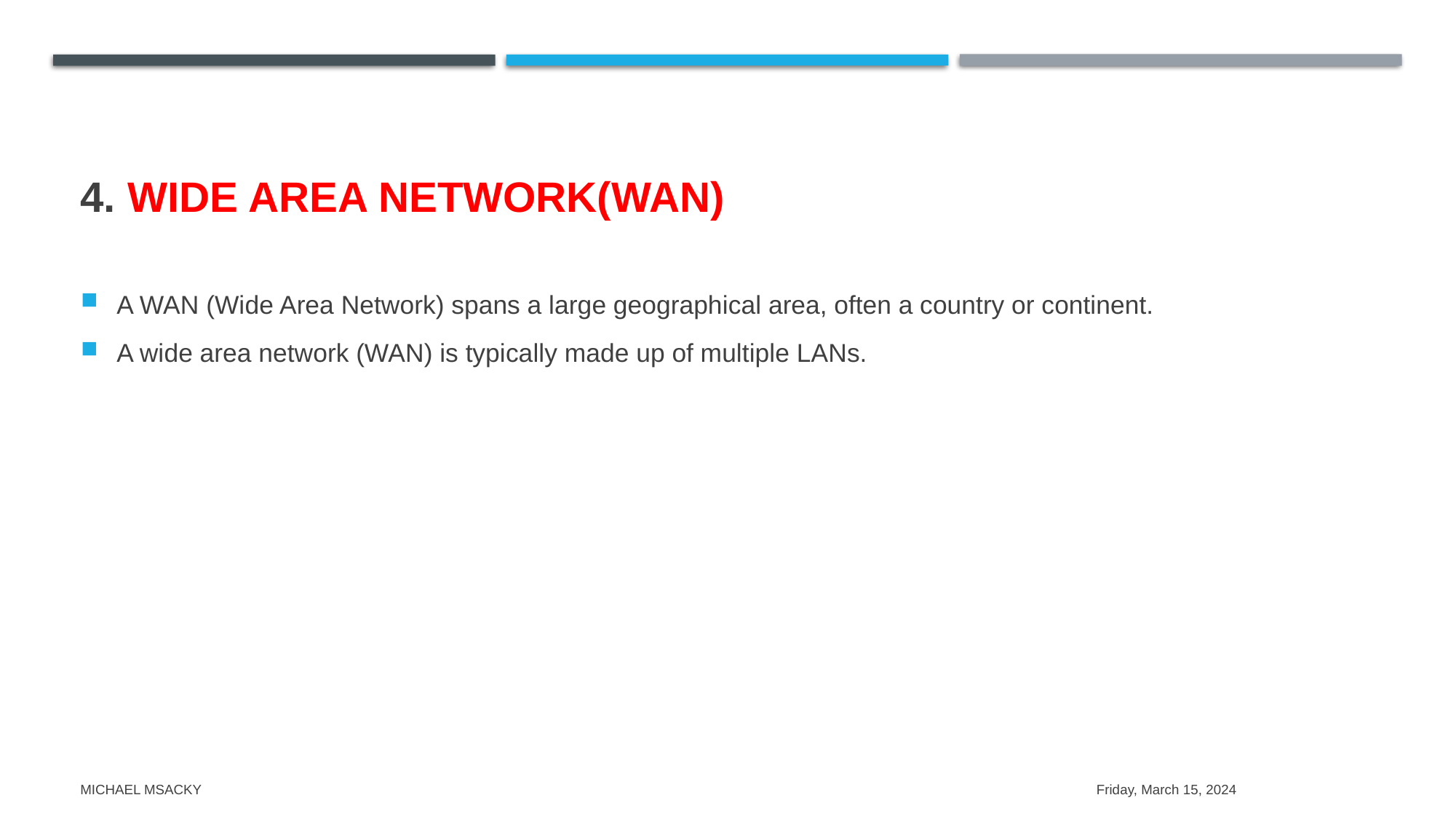

# 4. WIDE AREA NETWORK(WAN)
A WAN (Wide Area Network) spans a large geographical area, often a country or continent.
A wide area network (WAN) is typically made up of multiple LANs.

Michael Msacky
Friday, March 15, 2024